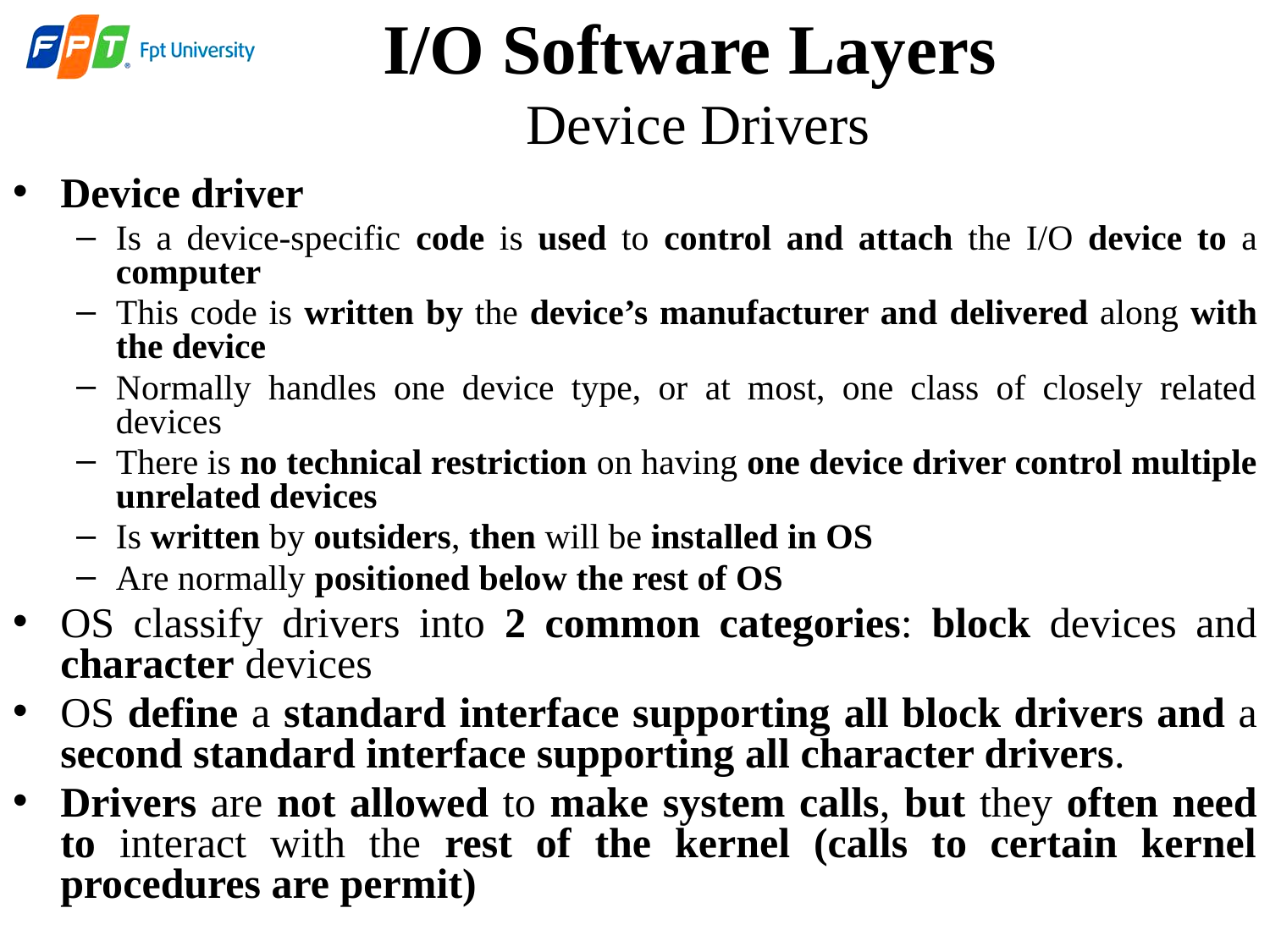

# I/O Software Layers Device Drivers
Device driver
Is a device-specific code is used to control and attach the I/O device to a computer
This code is written by the device’s manufacturer and delivered along with the device
Normally handles one device type, or at most, one class of closely related devices
There is no technical restriction on having one device driver control multiple unrelated devices
Is written by outsiders, then will be installed in OS
Are normally positioned below the rest of OS
OS classify drivers into 2 common categories: block devices and character devices
OS define a standard interface supporting all block drivers and a second standard interface supporting all character drivers.
Drivers are not allowed to make system calls, but they often need to interact with the rest of the kernel (calls to certain kernel procedures are permit)